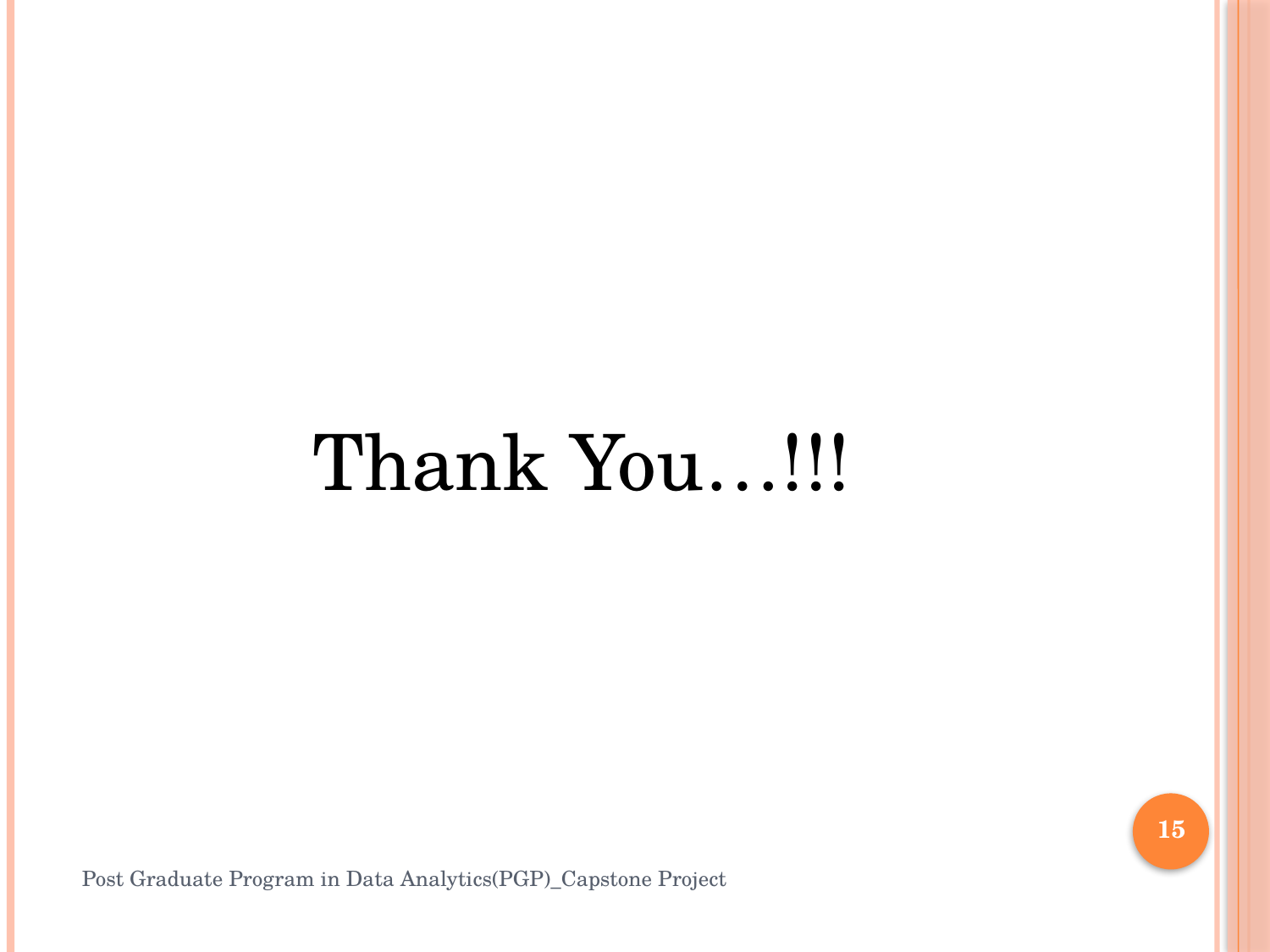

#

Thank You…!!!
15
Post Graduate Program in Data Analytics(PGP)_Capstone Project